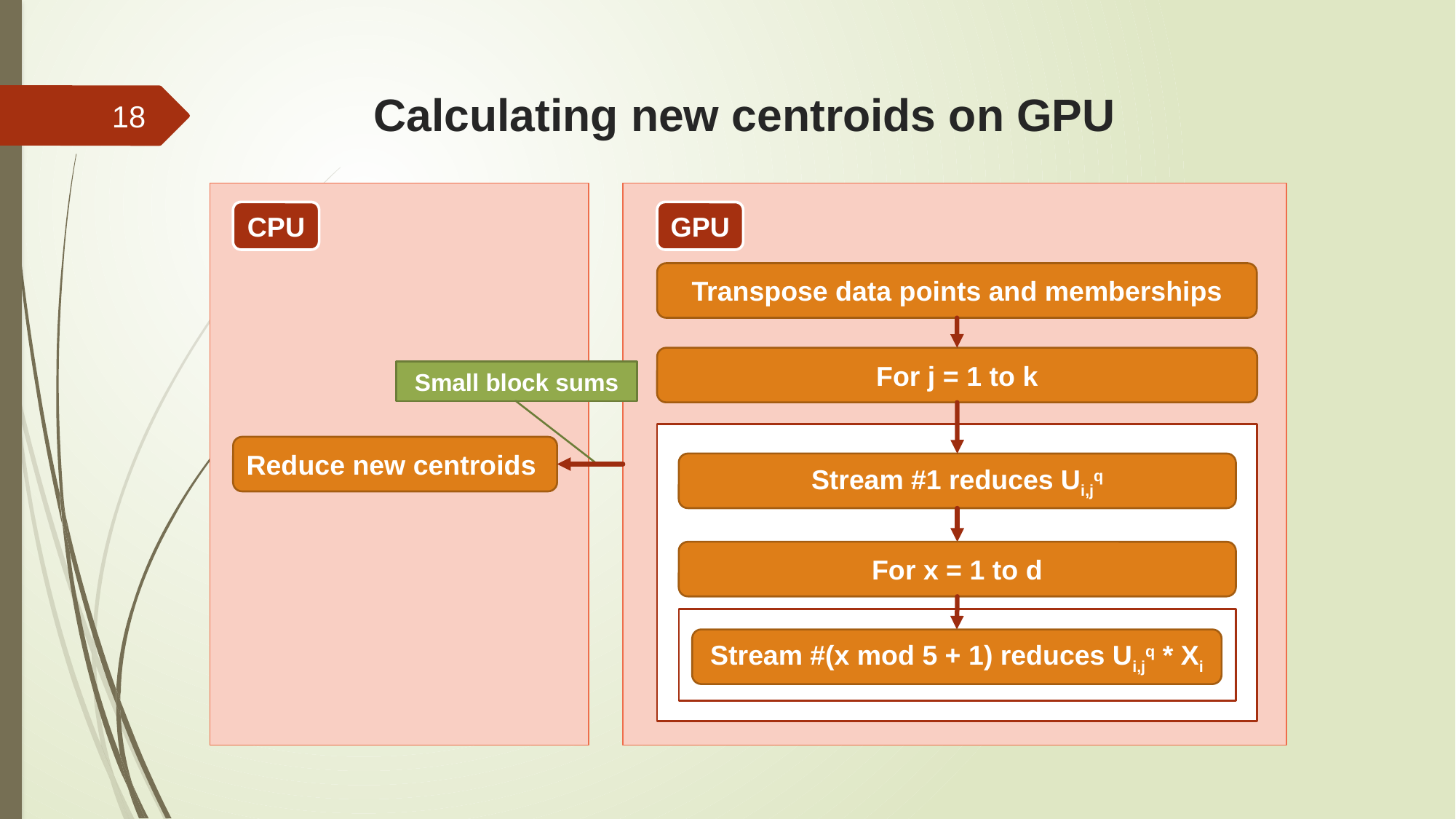

# Calculating new centroids on GPU
18

CPU
GPU
Transpose data points and memberships
For j = 1 to k
Small block sums

Reduce new centroids
Stream #1 reduces Ui,jq
For x = 1 to d

Stream #(x mod 5 + 1) reduces Ui,jq * Xi